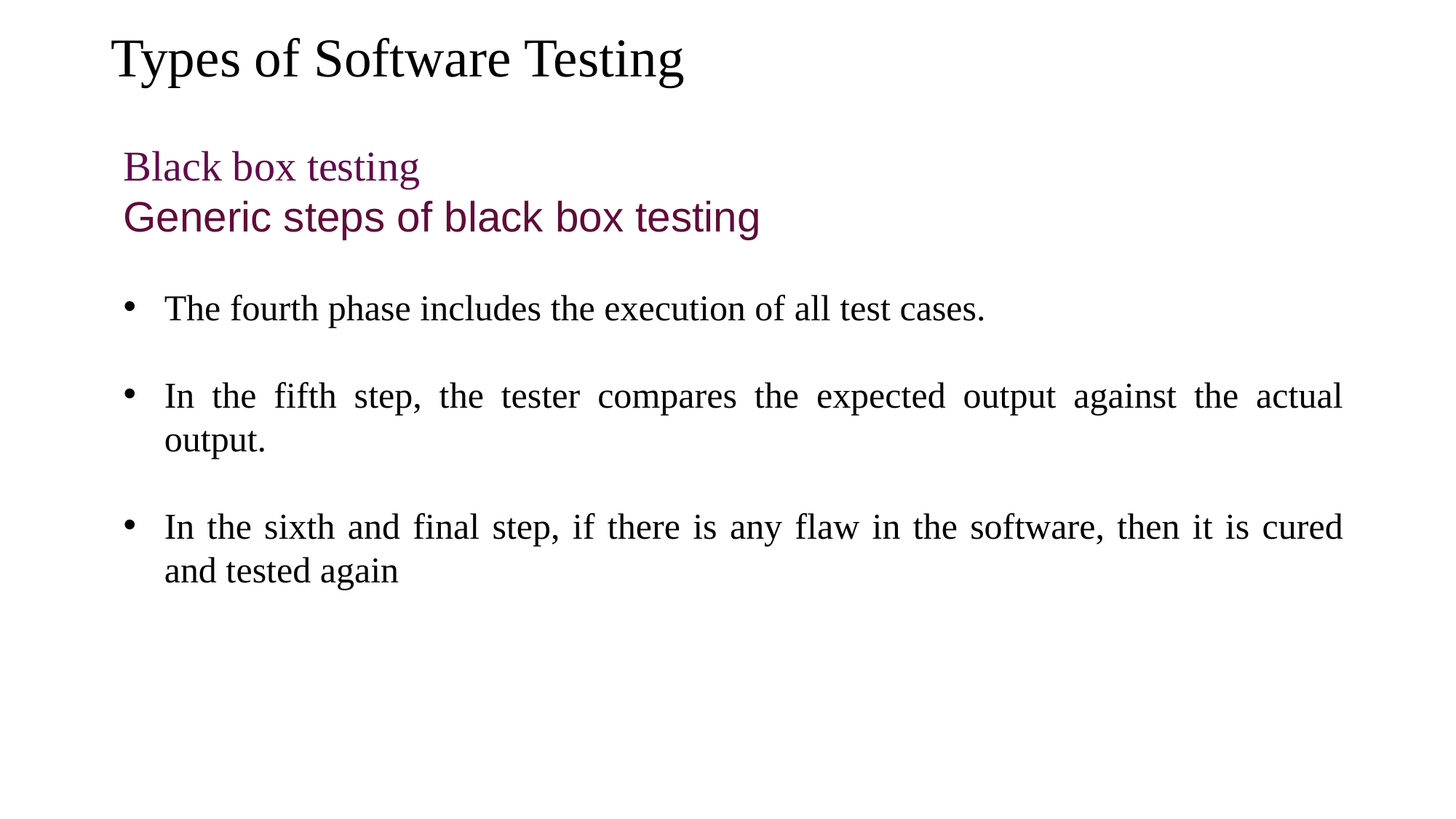

# Types of Software Testing
Black box testing
Generic steps of black box testing

The fourth phase includes the execution of all test cases.

In the fifth step, the tester compares the expected output against the actual output.

In the sixth and final step, if there is any flaw in the software, then it is cured and tested again